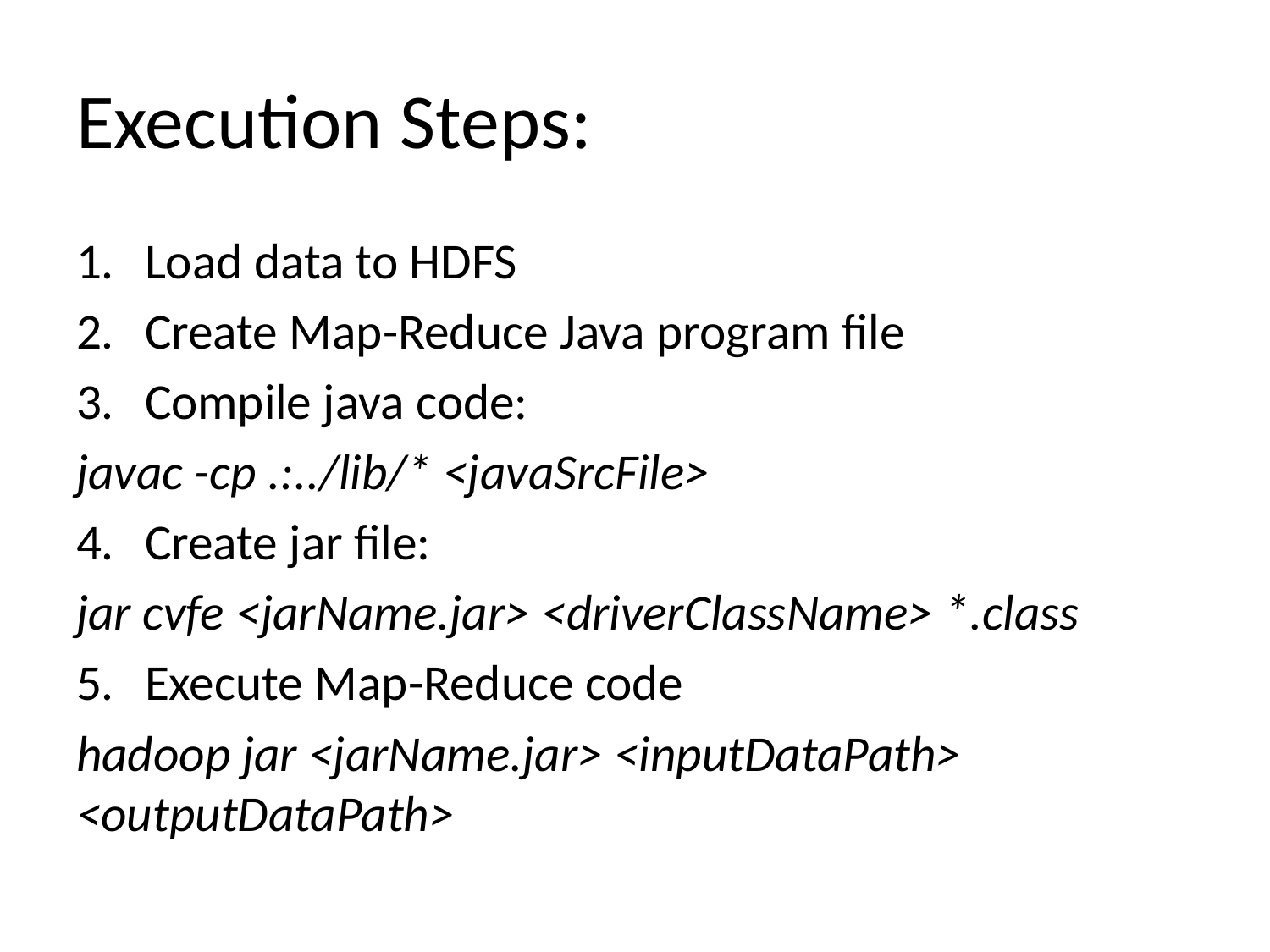

# Execution Steps:
Load data to HDFS
Create Map-Reduce Java program file
Compile java code:
javac -cp .:../lib/* <javaSrcFile>
Create jar file:
jar cvfe <jarName.jar> <driverClassName> *.class
Execute Map-Reduce code
hadoop jar <jarName.jar> <inputDataPath> <outputDataPath>